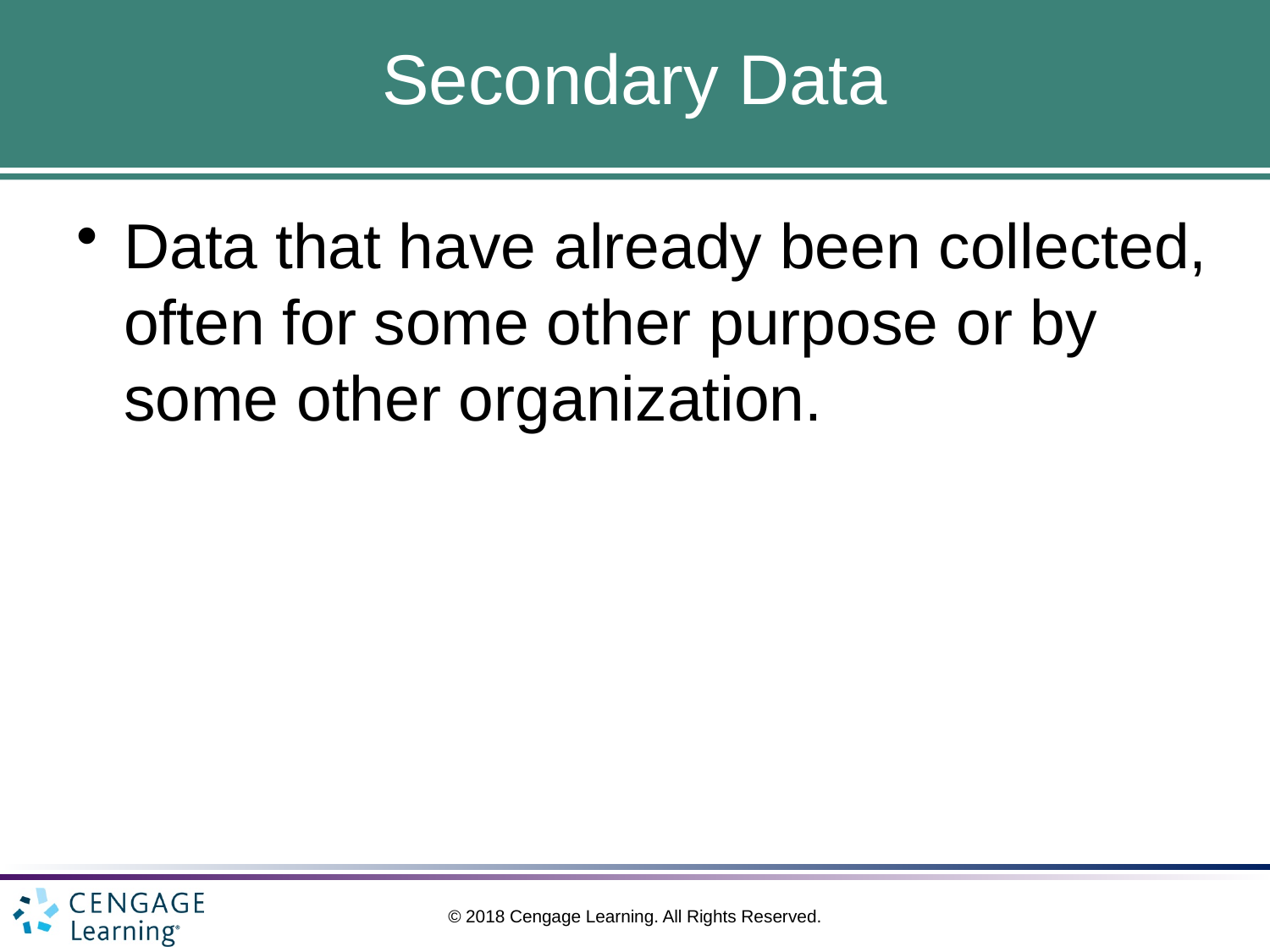

# Secondary Data
Data that have already been collected, often for some other purpose or by some other organization.